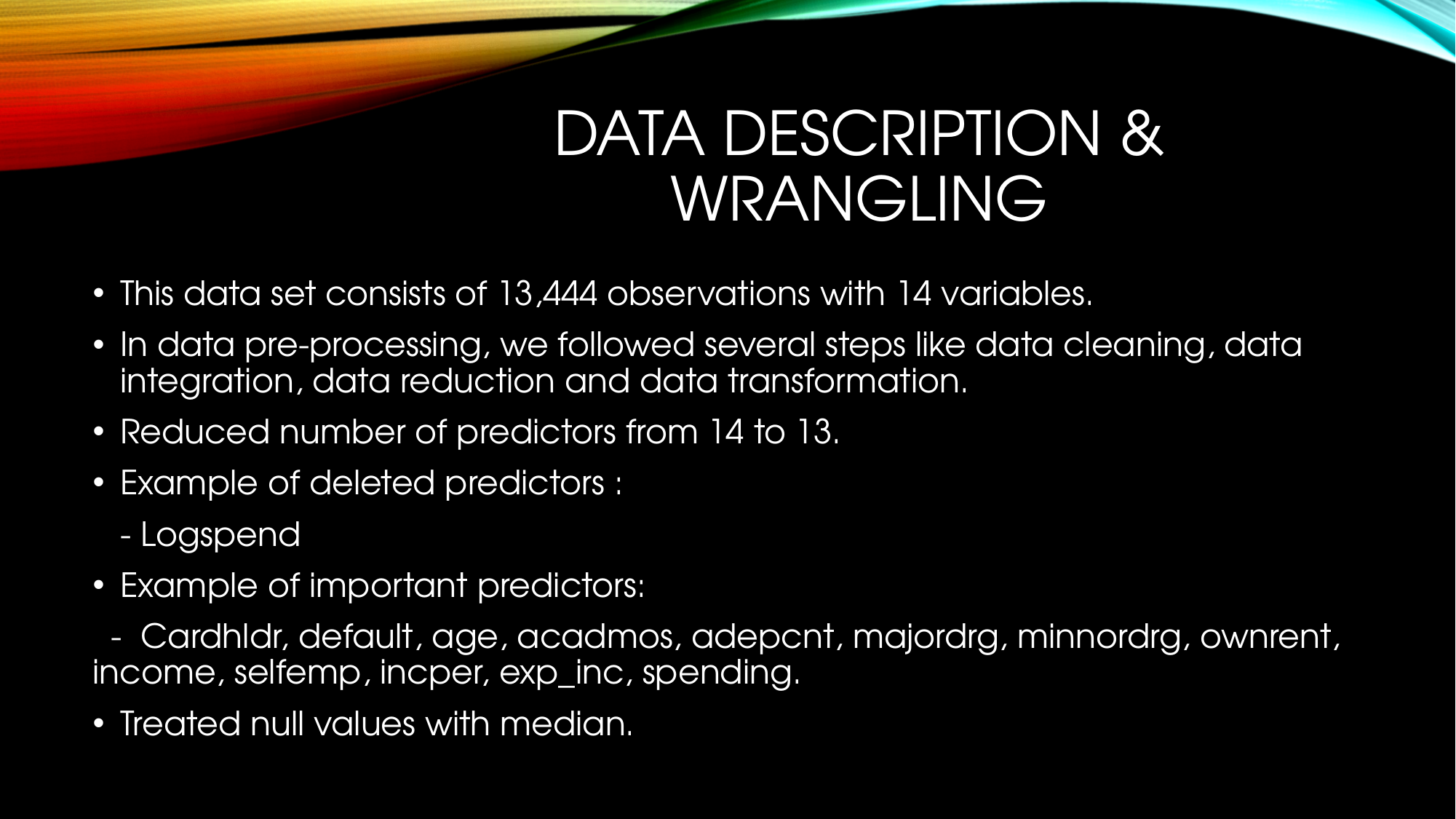

# Data Description & wrangling
This data set consists of 13,444 observations with 14 variables.
In data pre-processing, we followed several steps like data cleaning, data integration, data reduction and data transformation.
Reduced number of predictors from 14 to 13.
Example of deleted predictors :
   - Logspend
Example of important predictors:
  -  Cardhldr, default, age, acadmos, adepcnt, majordrg, minnordrg, ownrent, income, selfemp, incper, exp_inc, spending.
Treated null values with median.